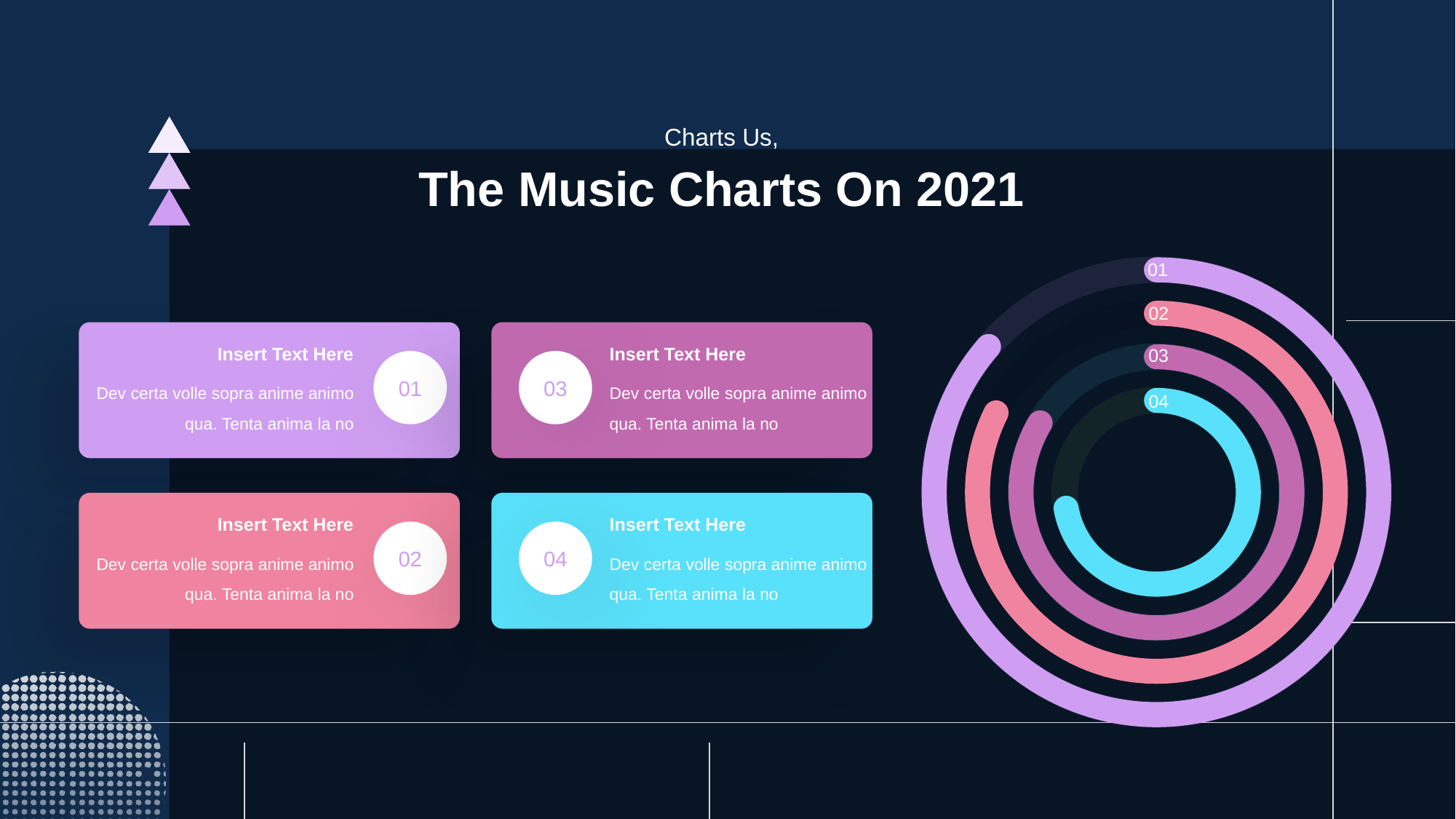

Charts Us,
The Music Charts On 2021
01

02

03

04

Insert Text Here
Insert Text Here
01
03
Dev certa volle sopra anime animo qua. Tenta anima la no
Dev certa volle sopra anime animo qua. Tenta anima la no

Insert Text Here
Insert Text Here
02
04
Dev certa volle sopra anime animo qua. Tenta anima la no
Dev certa volle sopra anime animo qua. Tenta anima la no